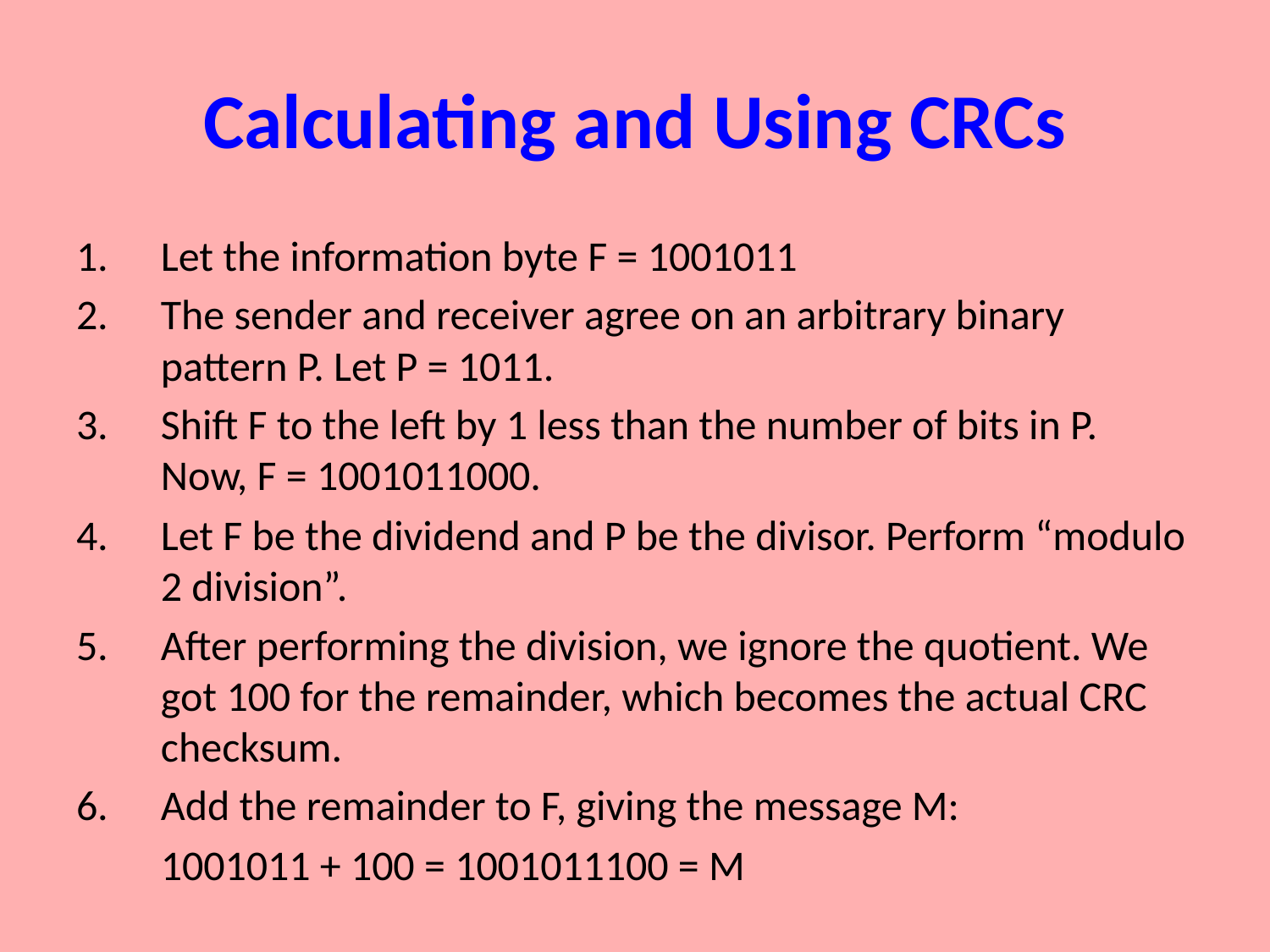

# Calculating and Using CRCs
Let the information byte F = 1001011
The sender and receiver agree on an arbitrary binary pattern P. Let P = 1011.
Shift F to the left by 1 less than the number of bits in P. Now, F = 1001011000.
Let F be the dividend and P be the divisor. Perform “modulo 2 division”.
After performing the division, we ignore the quotient. We got 100 for the remainder, which becomes the actual CRC checksum.
Add the remainder to F, giving the message M:
	1001011 + 100 = 1001011100 = M